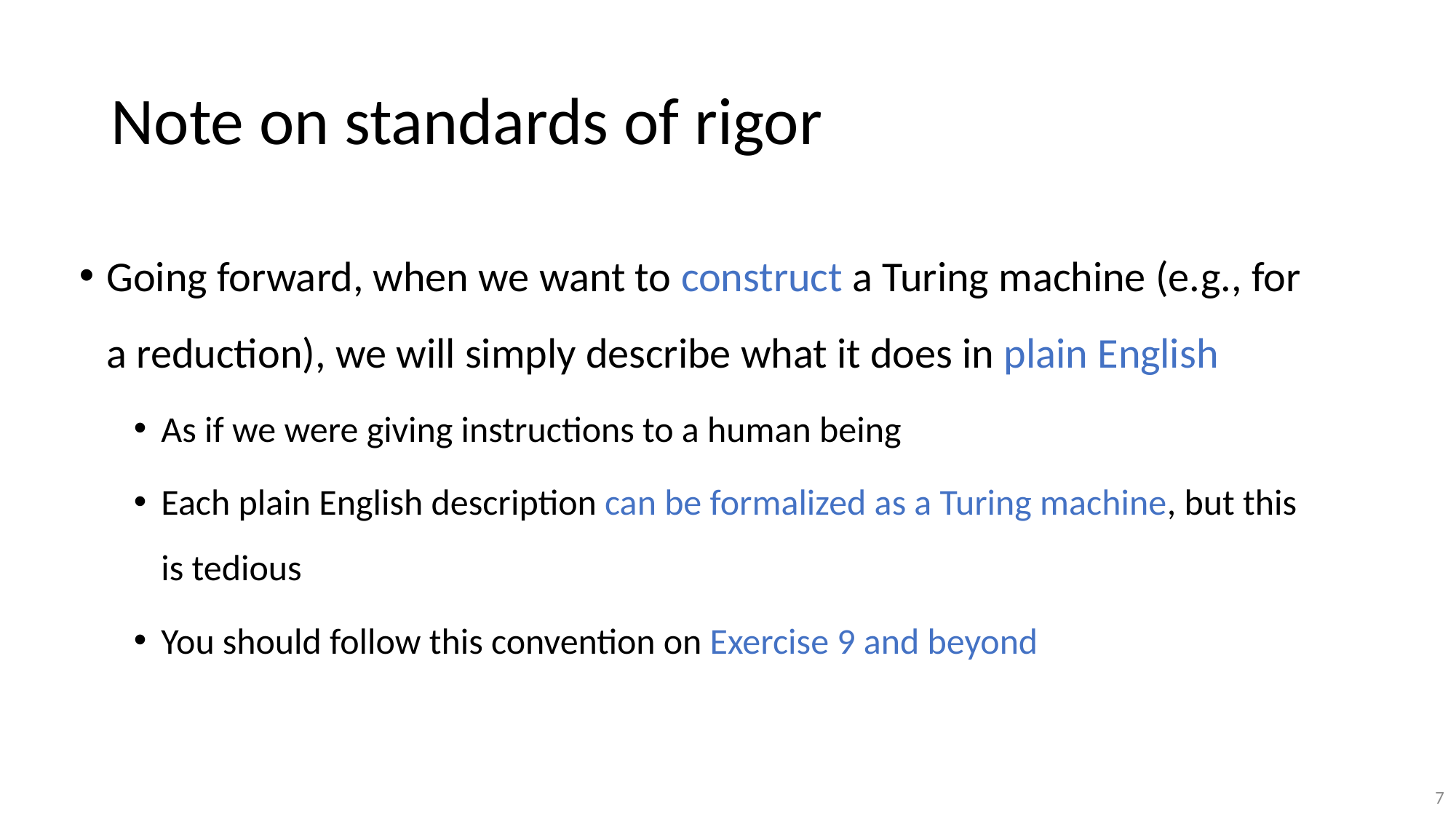

# Note on standards of rigor
Going forward, when we want to construct a Turing machine (e.g., for a reduction), we will simply describe what it does in plain English
As if we were giving instructions to a human being
Each plain English description can be formalized as a Turing machine, but this is tedious
You should follow this convention on Exercise 9 and beyond
7